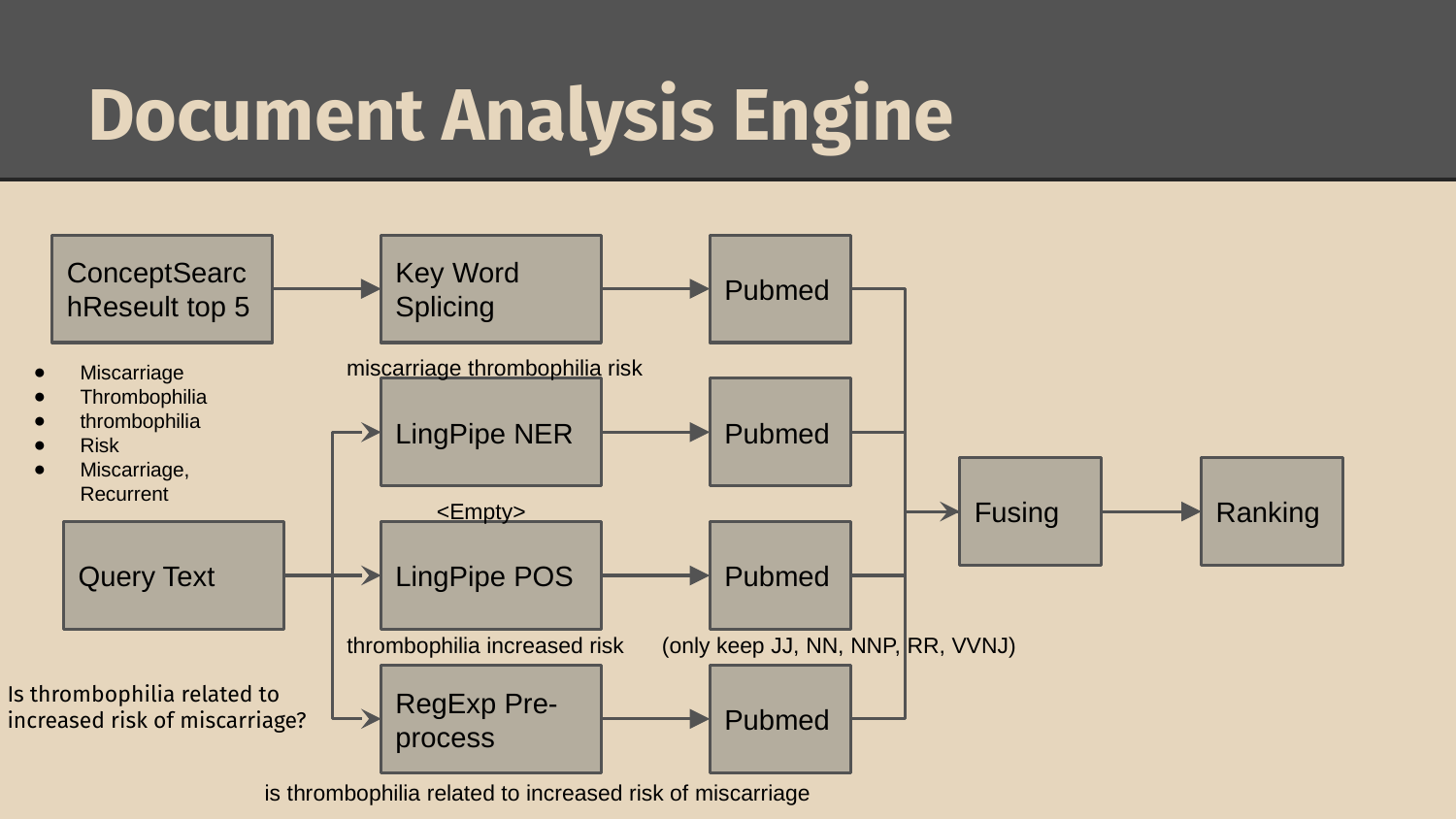

# Document Analysis Engine
ConceptSearchReseult top 5
Key Word Splicing
Pubmed
miscarriage thrombophilia risk
Miscarriage
Thrombophilia
thrombophilia
Risk
Miscarriage, Recurrent

LingPipe NER
Pubmed
Fusing
Ranking
               <Empty>
Query Text
LingPipe POS
Pubmed
thrombophilia increased risk      (only keep JJ, NN, NNP, RR, VVNJ)
Is thrombophilia related to increased risk of miscarriage?
RegExp Pre-process
Pubmed
is thrombophilia related to increased risk of miscarriage